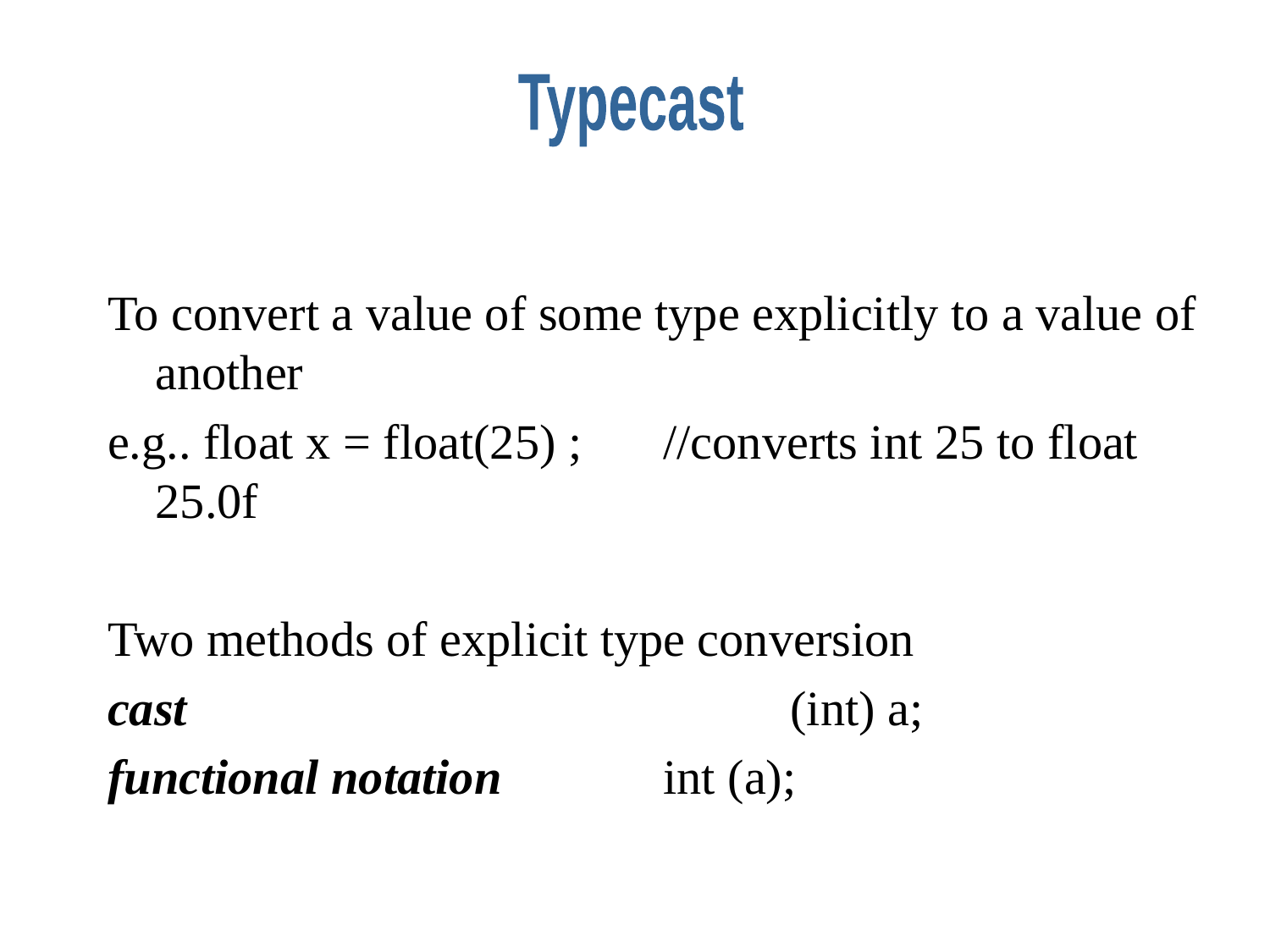

Typecast
To convert a value of some type explicitly to a value of another
e.g.. float x = float(25) ;	//converts int 25 to float 25.0f

Two methods of explicit type conversion
cast					(int) a;
functional notation		int (a);